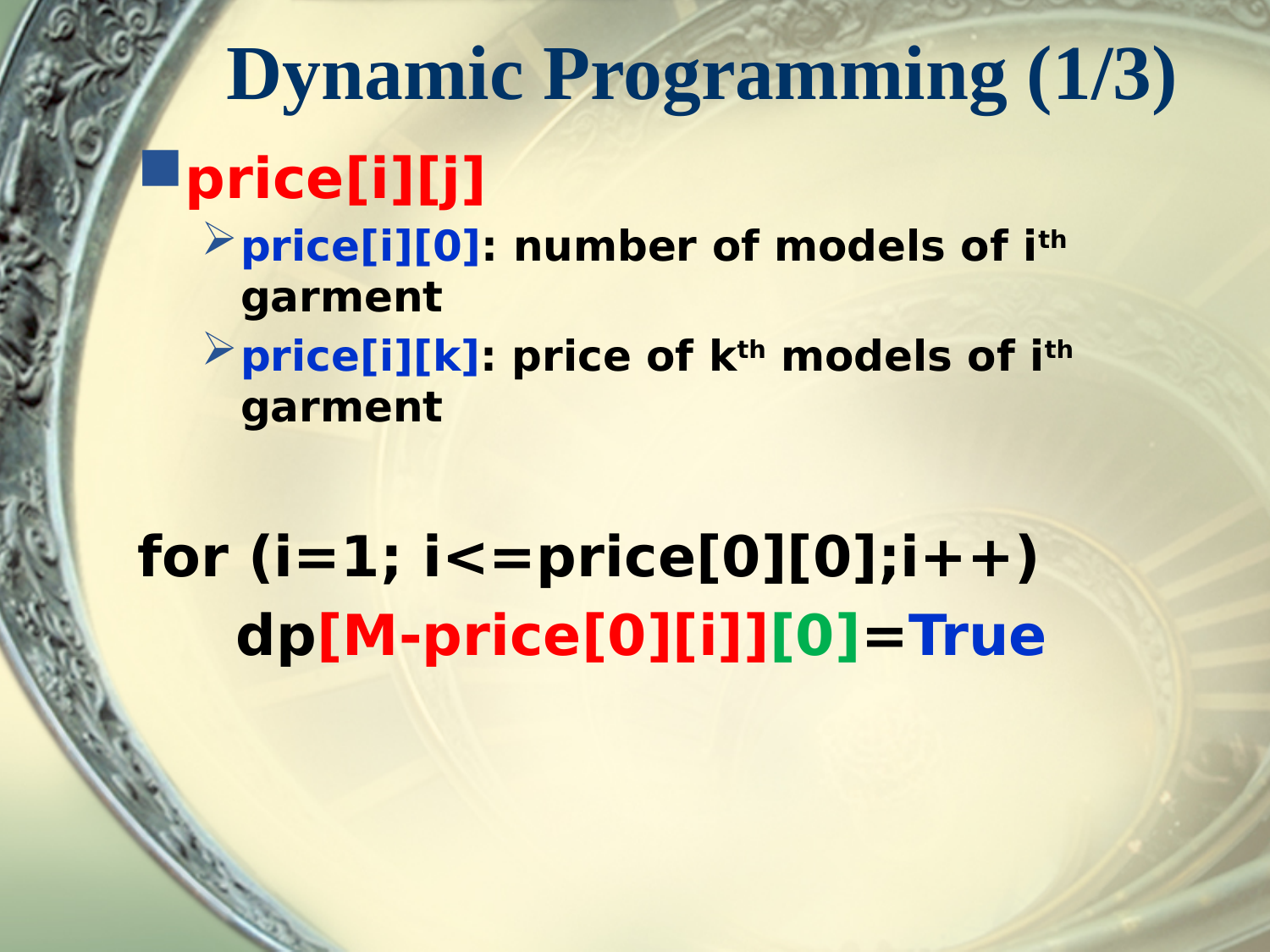

# Dynamic Programming (1/3)
price[i][j]
price[i][0]: number of models of ith garment
price[i][k]: price of kth models of ith garment

for (i=1; i<=price[0][0];i++)
     dp[M-price[0][i]][0]=True